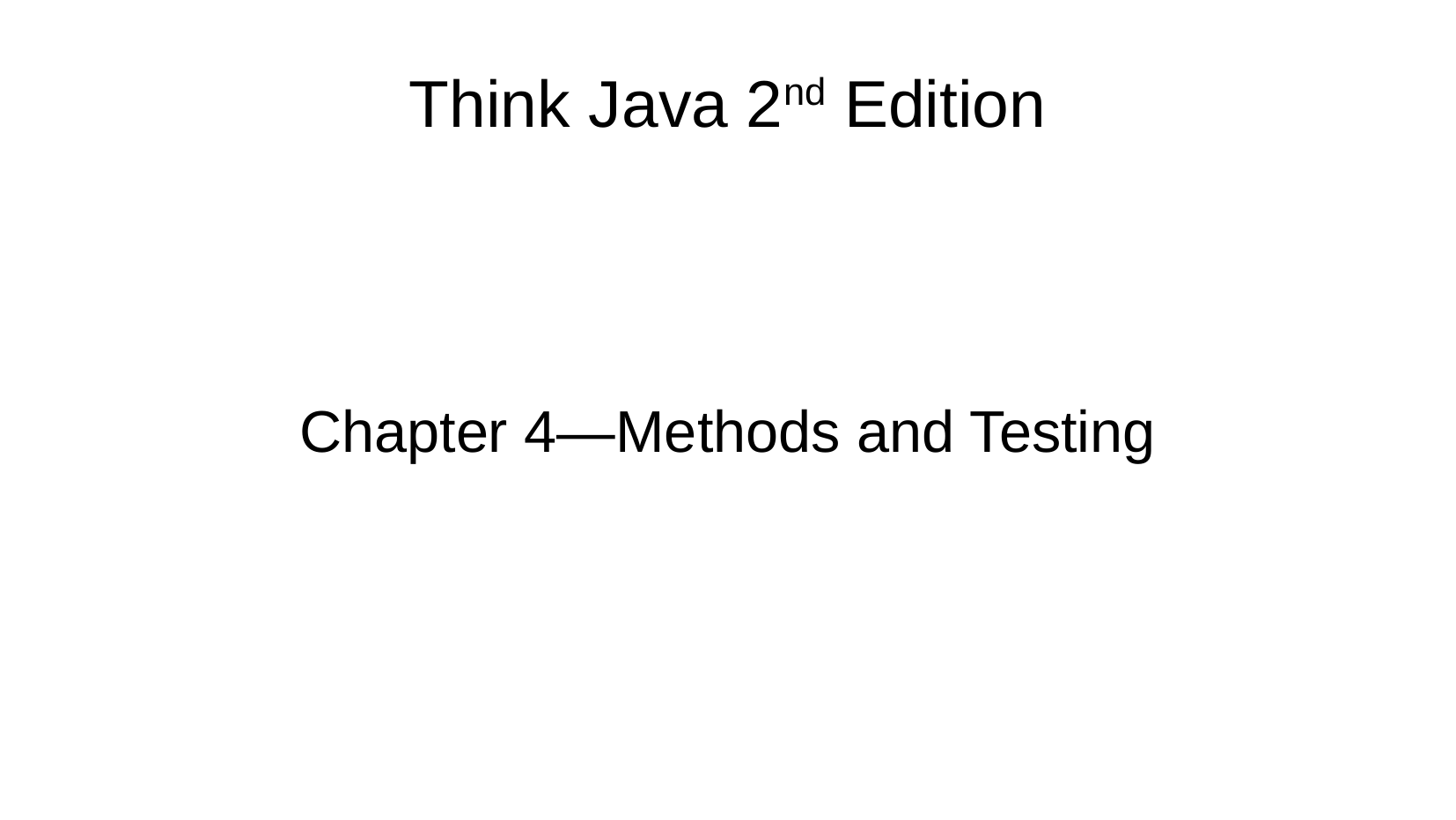

Think Java 2nd Edition
Chapter 4—Methods and Testing